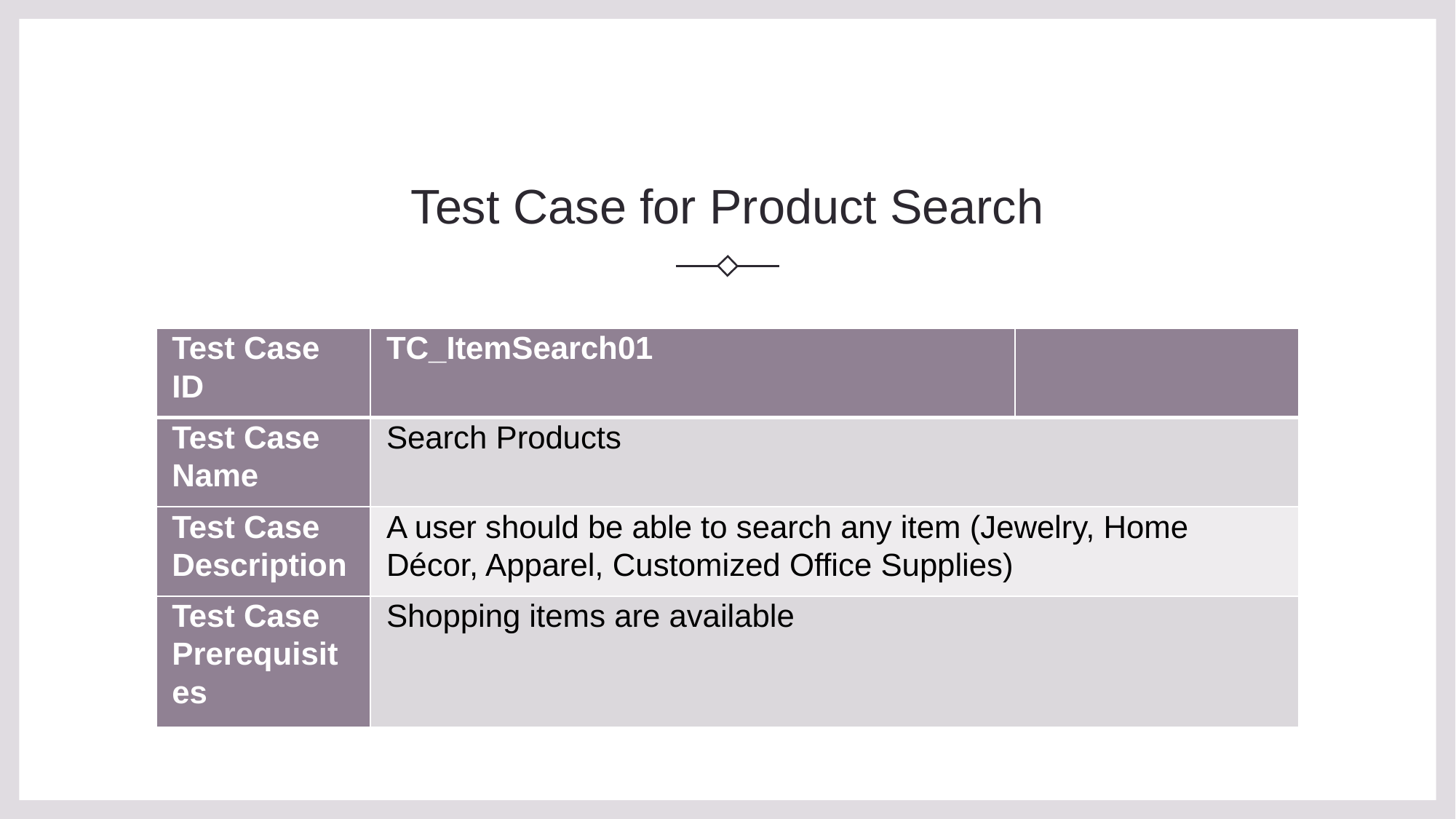

# Test Case for Product Search

| Test Case ID | TC\_ItemSearch01 |  |
| --- | --- | --- |
| Test Case Name | Search Products |  |
| Test Case Description | A user should be able to search any item (Jewelry, Home Décor, Apparel, Customized Office Supplies) |  |
| Test Case Prerequisites | Shopping items are available |  |